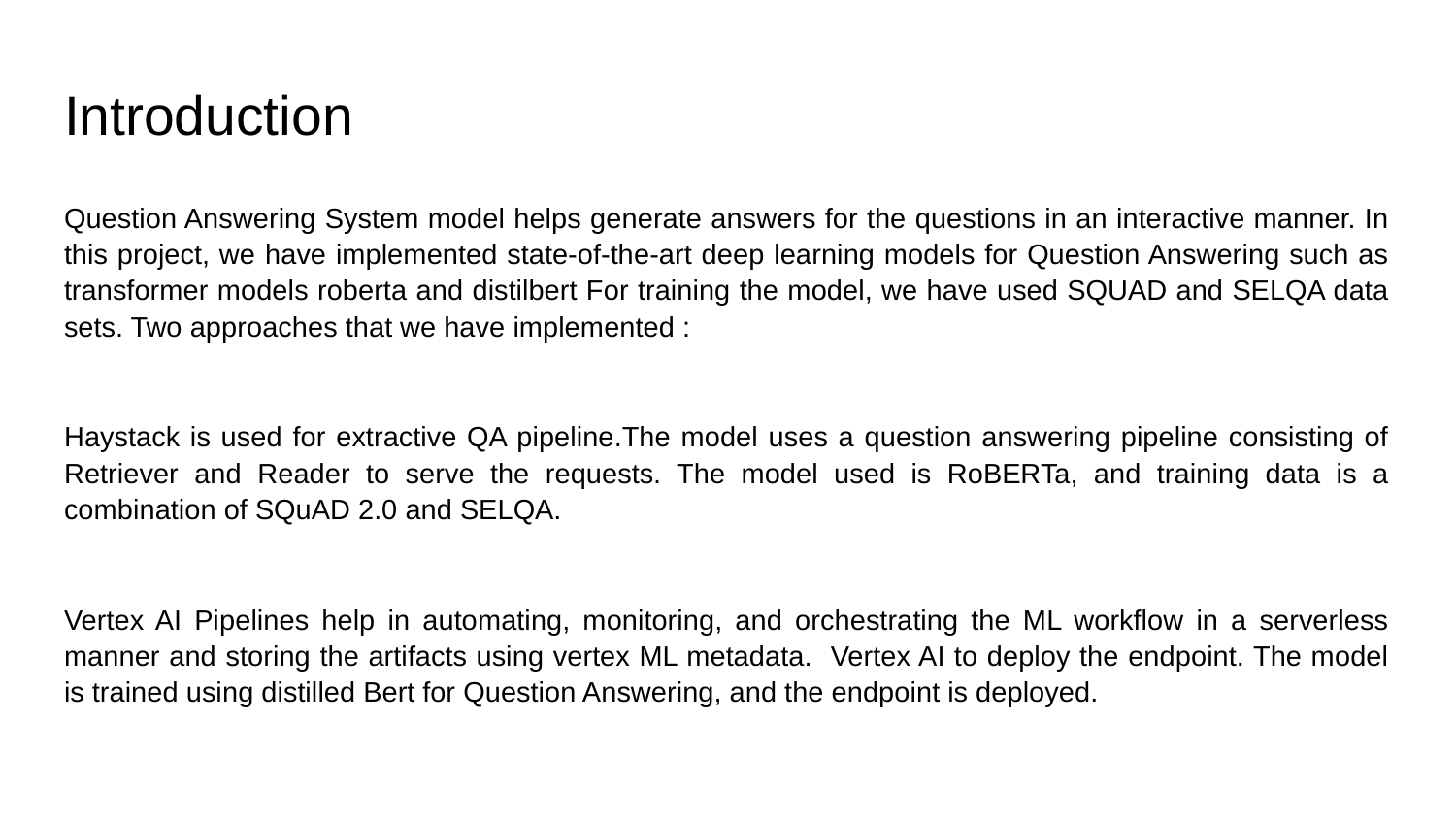

# Introduction
Question Answering System model helps generate answers for the questions in an interactive manner. In this project, we have implemented state-of-the-art deep learning models for Question Answering such as transformer models roberta and distilbert For training the model, we have used SQUAD and SELQA data sets. Two approaches that we have implemented :

Haystack is used for extractive QA pipeline.The model uses a question answering pipeline consisting of Retriever and Reader to serve the requests. The model used is RoBERTa, and training data is a combination of SQuAD 2.0 and SELQA.

Vertex AI Pipelines help in automating, monitoring, and orchestrating the ML workflow in a serverless manner and storing the artifacts using vertex ML metadata.  Vertex AI to deploy the endpoint. The model is trained using distilled Bert for Question Answering, and the endpoint is deployed.